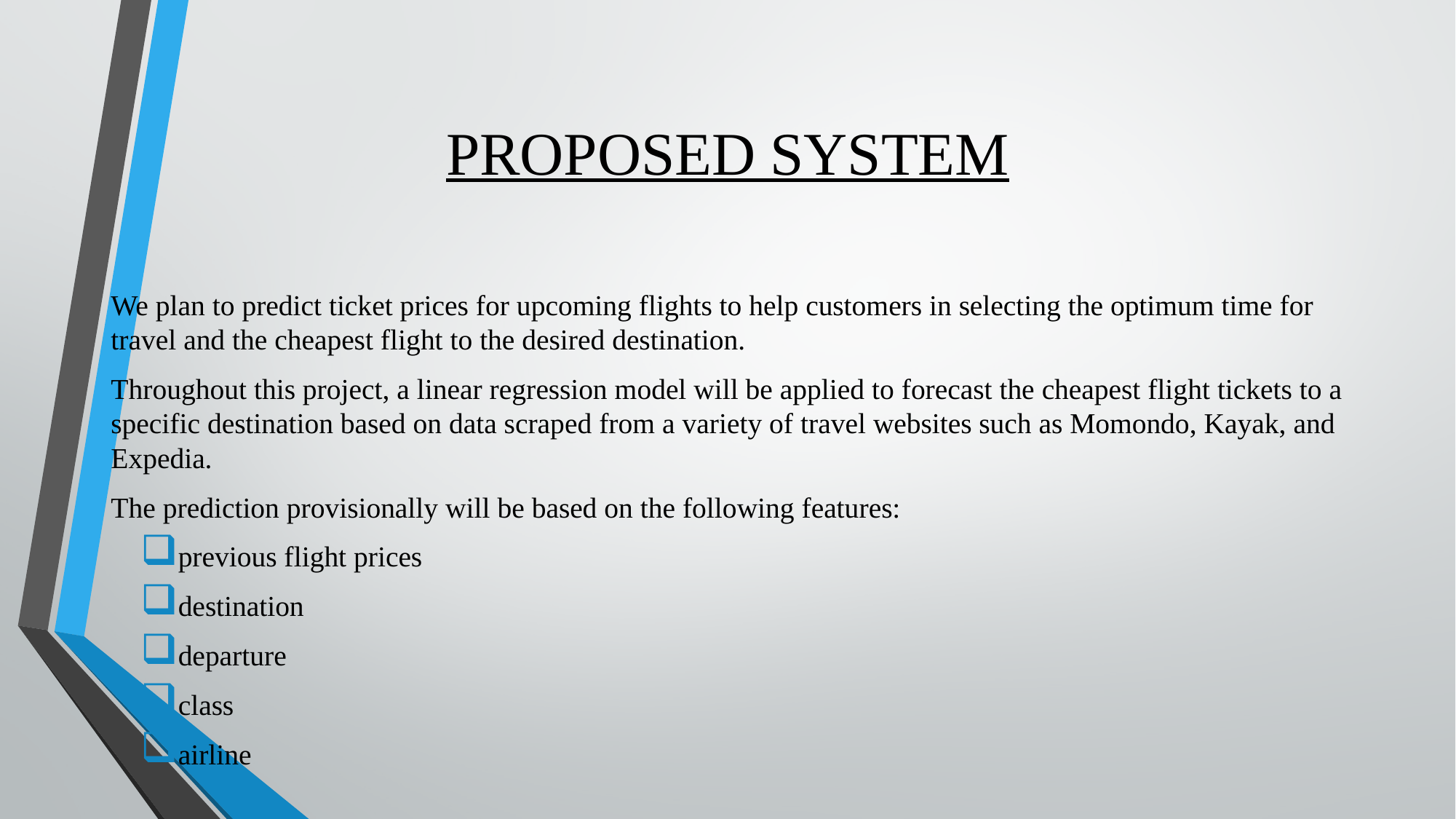

# PROPOSED SYSTEM
We plan to predict ticket prices for upcoming flights to help customers in selecting the optimum time for travel and the cheapest flight to the desired destination.
Throughout this project, a linear regression model will be applied to forecast the cheapest flight tickets to a specific destination based on data scraped from a variety of travel websites such as Momondo, Kayak, and Expedia.
The prediction provisionally will be based on the following features:
previous flight prices
destination
departure
class
airline